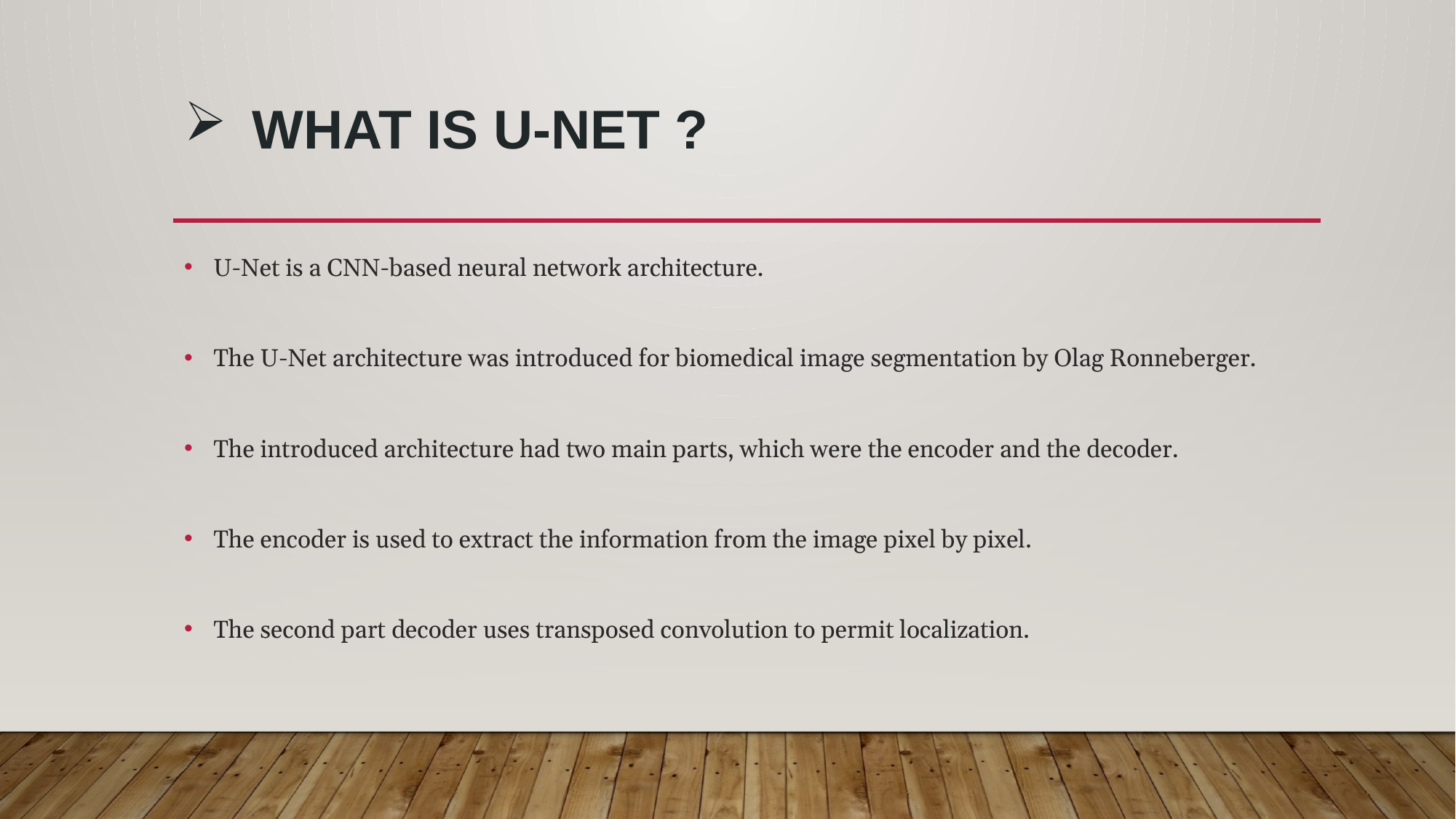

# What is U-Net ?
U-Net is a CNN-based neural network architecture.

The U-Net architecture was introduced for biomedical image segmentation by Olag Ronneberger.

The introduced architecture had two main parts, which were the encoder and the decoder.

The encoder is used to extract the information from the image pixel by pixel.

The second part decoder uses transposed convolution to permit localization.